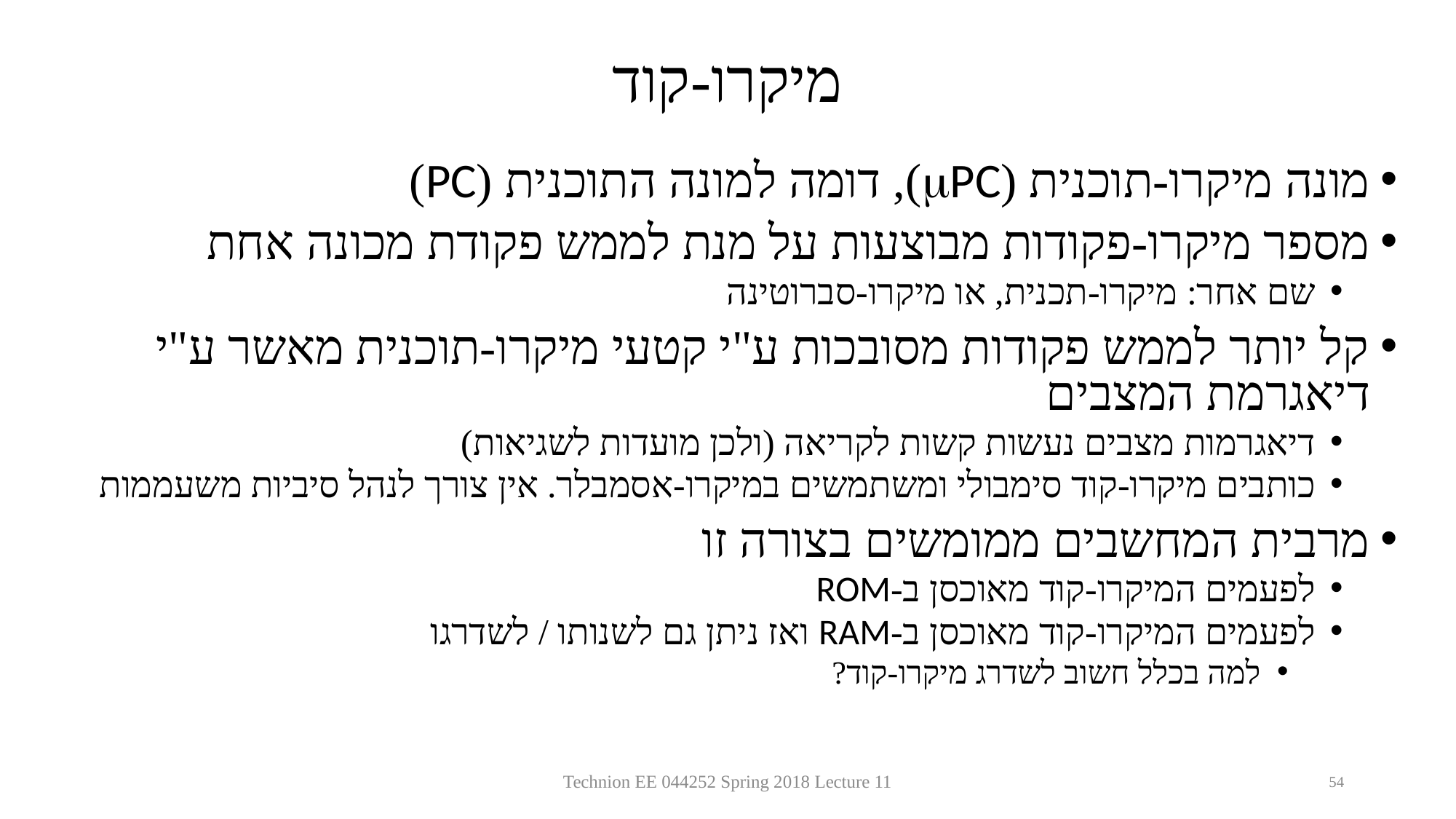

# מיקרו-קוד
מונה מיקרו-תוכנית (μPC), דומה למונה התוכנית (PC)
מספר מיקרו-פקודות מבוצעות על מנת לממש פקודת מכונה אחת
שם אחר: מיקרו-תכנית, או מיקרו-סברוטינה
קל יותר לממש פקודות מסובכות ע"י קטעי מיקרו-תוכנית מאשר ע"י דיאגרמת המצבים
דיאגרמות מצבים נעשות קשות לקריאה (ולכן מועדות לשגיאות)
כותבים מיקרו-קוד סימבולי ומשתמשים במיקרו-אסמבלר. אין צורך לנהל סיביות משעממות
מרבית המחשבים ממומשים בצורה זו
לפעמים המיקרו-קוד מאוכסן ב-ROM
לפעמים המיקרו-קוד מאוכסן ב-RAM ואז ניתן גם לשנותו / לשדרגו
למה בכלל חשוב לשדרג מיקרו-קוד?
Technion EE 044252 Spring 2018 Lecture 11
54